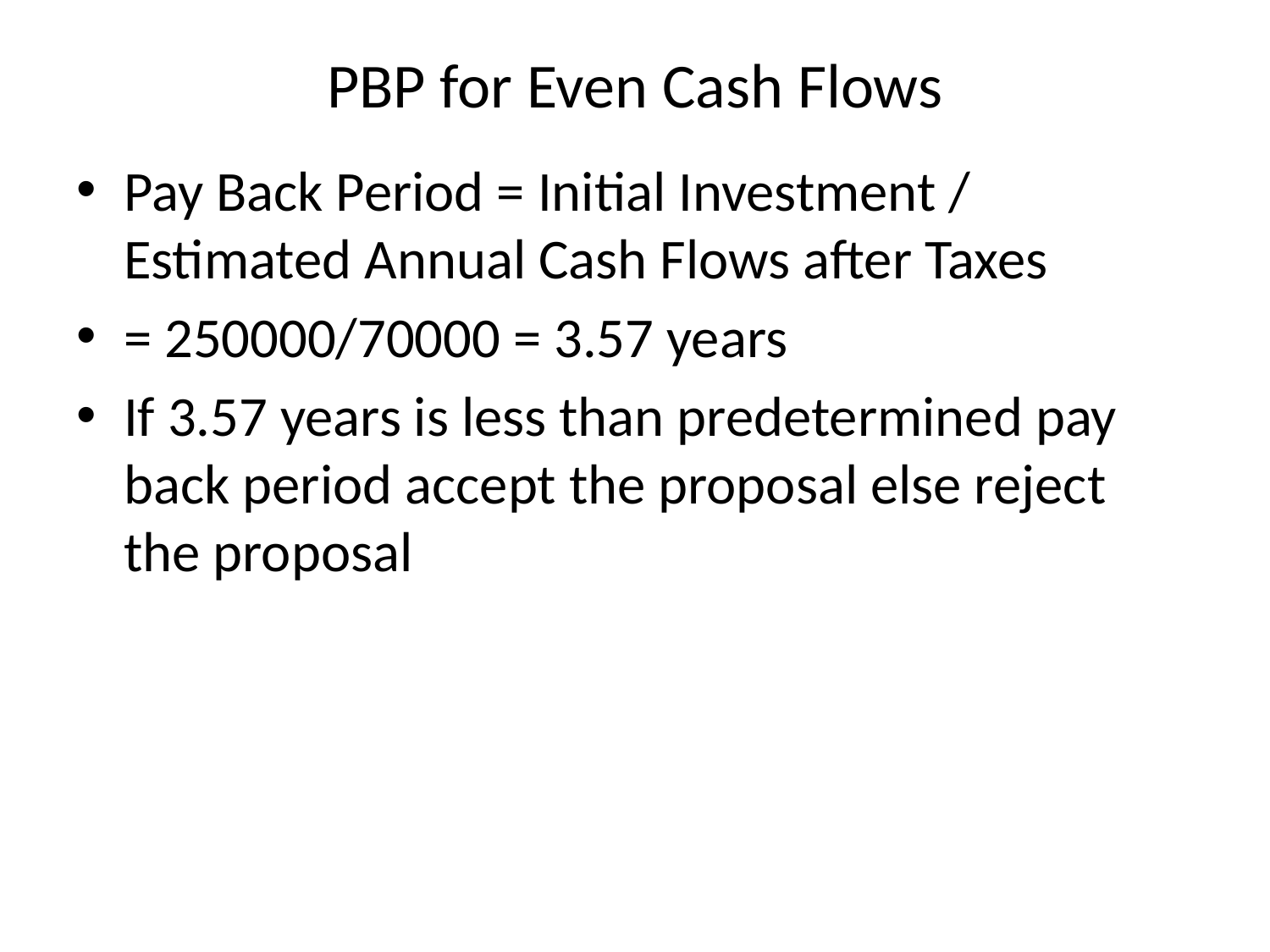

# PBP for Even Cash Flows
Pay Back Period = Initial Investment / Estimated Annual Cash Flows after Taxes
= 250000/70000 = 3.57 years
If 3.57 years is less than predetermined pay back period accept the proposal else reject the proposal